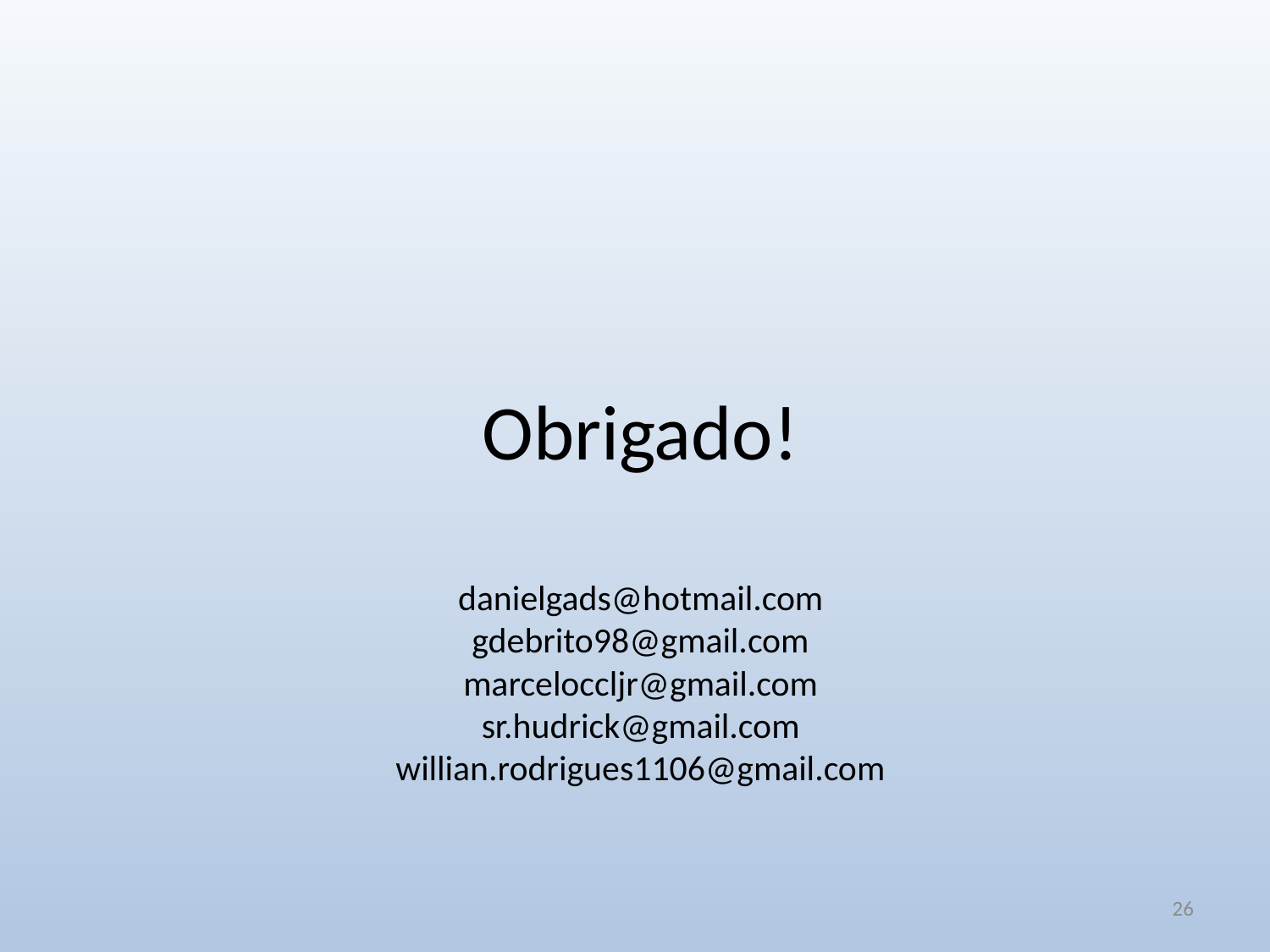

Obrigado!
danielgads@hotmail.com
gdebrito98@gmail.com
marceloccljr@gmail.com
sr.hudrick@gmail.com
willian.rodrigues1106@gmail.com
26